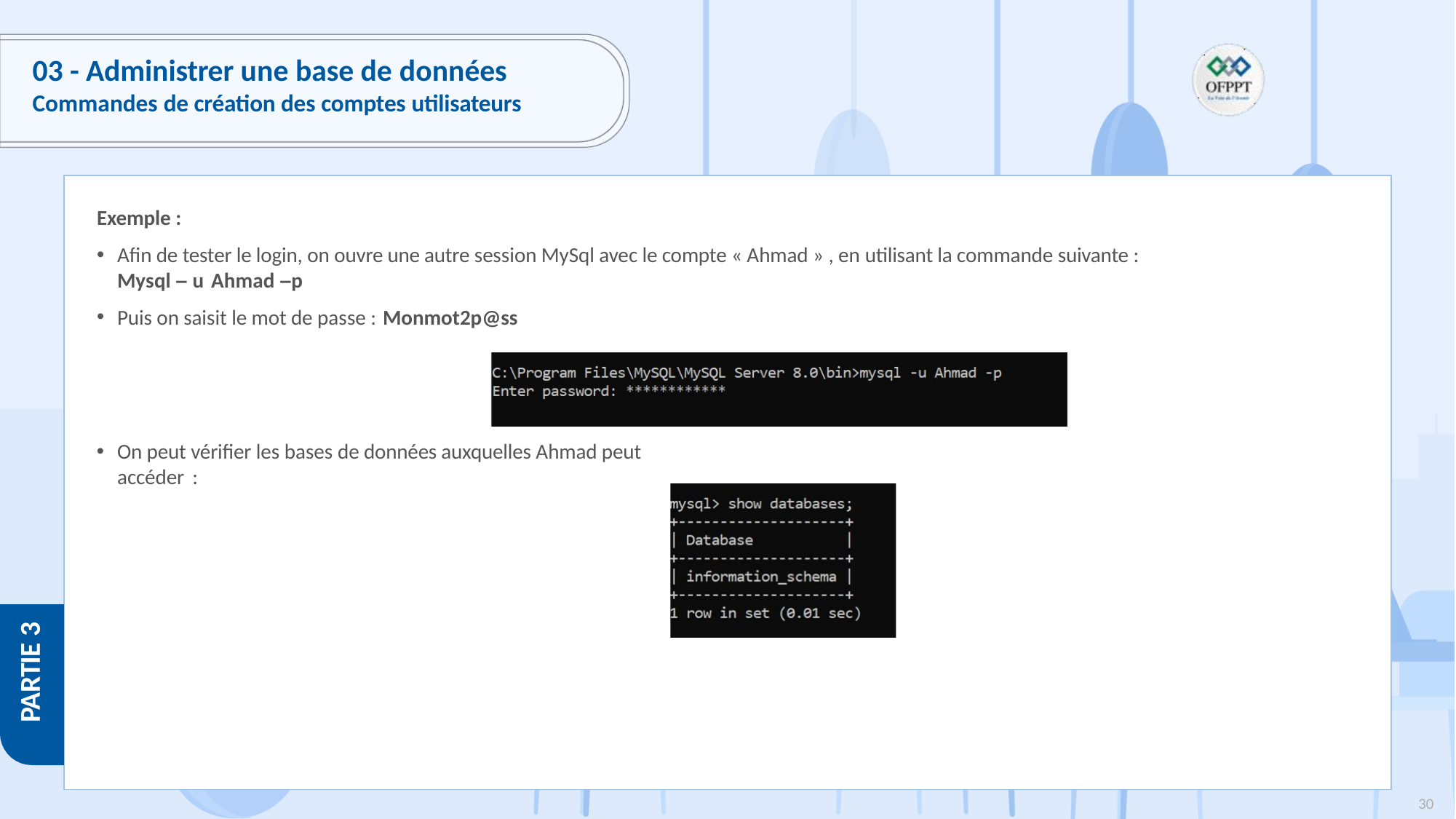

# 03 - Administrer une base de données
Commandes de création des comptes utilisateurs
Exemple :
Afin de tester le login, on ouvre une autre session MySql avec le compte « Ahmad » , en utilisant la commande suivante : Mysql – u Ahmad –p
Puis on saisit le mot de passe : Monmot2p@ss

On peut vérifier les bases de données auxquelles Ahmad peut accéder :
PARTIE 3
30
Copyright - Tout droit réservé - OFPPT